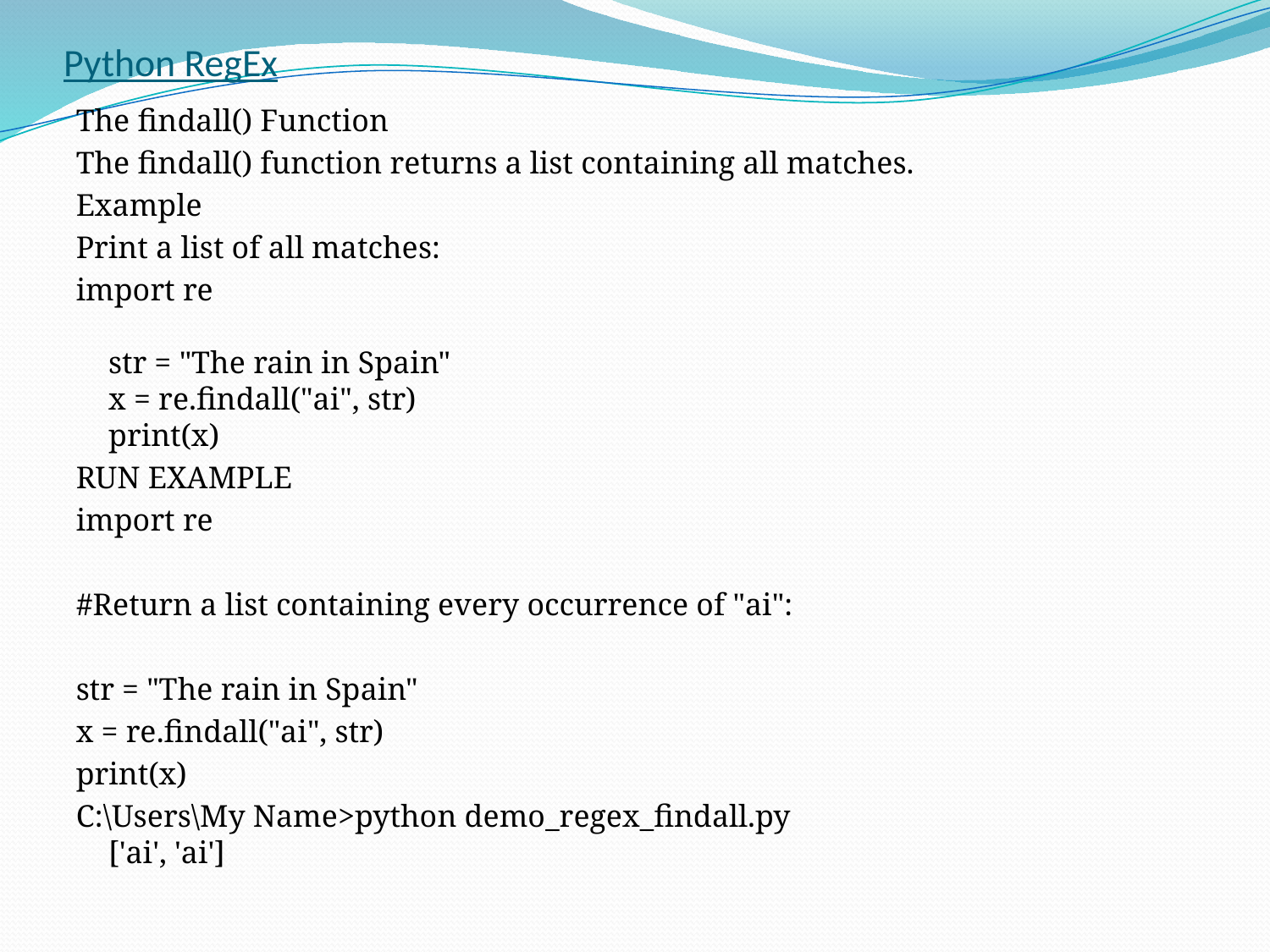

# Python RegEx
The findall() Function
The findall() function returns a list containing all matches.
Example
Print a list of all matches:
import re
str = "The rain in Spain"
x = re.findall("ai", str)
print(x)
RUN EXAMPLE
import re

#Return a list containing every occurrence of "ai":

str = "The rain in Spain"
x = re.findall("ai", str)
print(x)
C:\Users\My Name>python demo_regex_findall.py
['ai', 'ai']